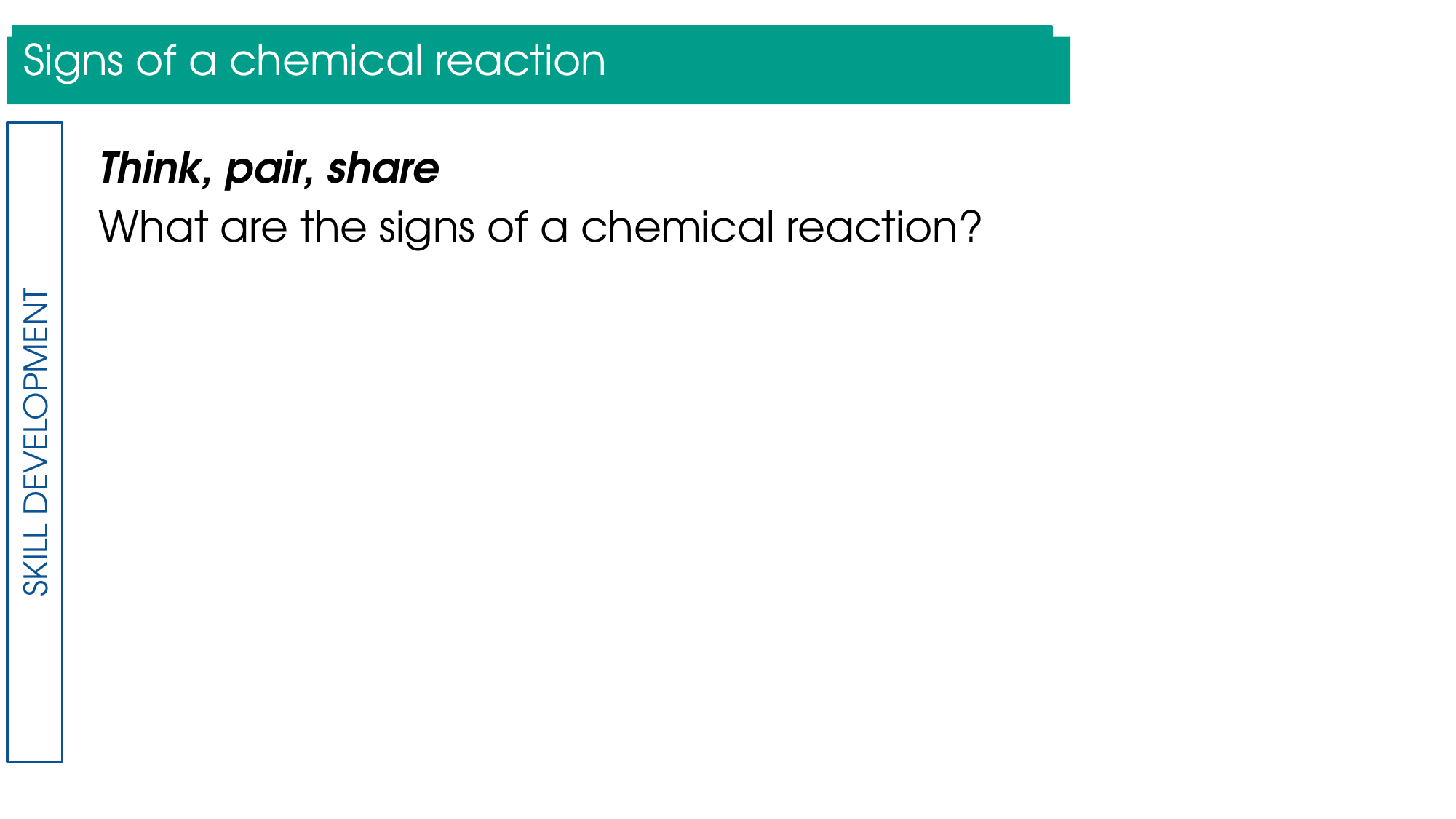

Signs of a chemical reaction

Think, pair, share
What are the signs of a chemical reaction?